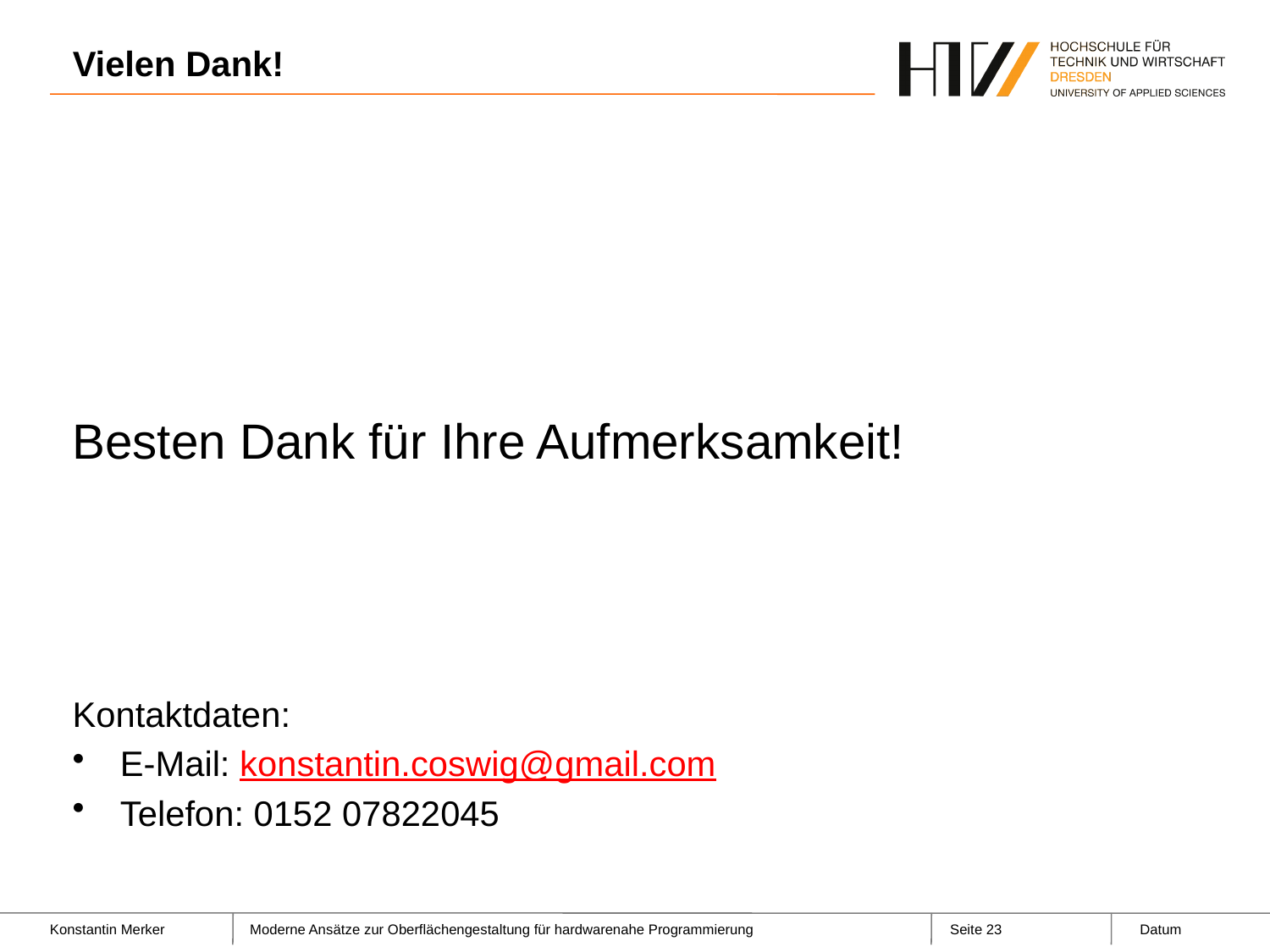

# Vielen Dank!
Besten Dank für Ihre Aufmerksamkeit!
Kontaktdaten:
E-Mail: konstantin.coswig@gmail.com
Telefon: 0152 07822045